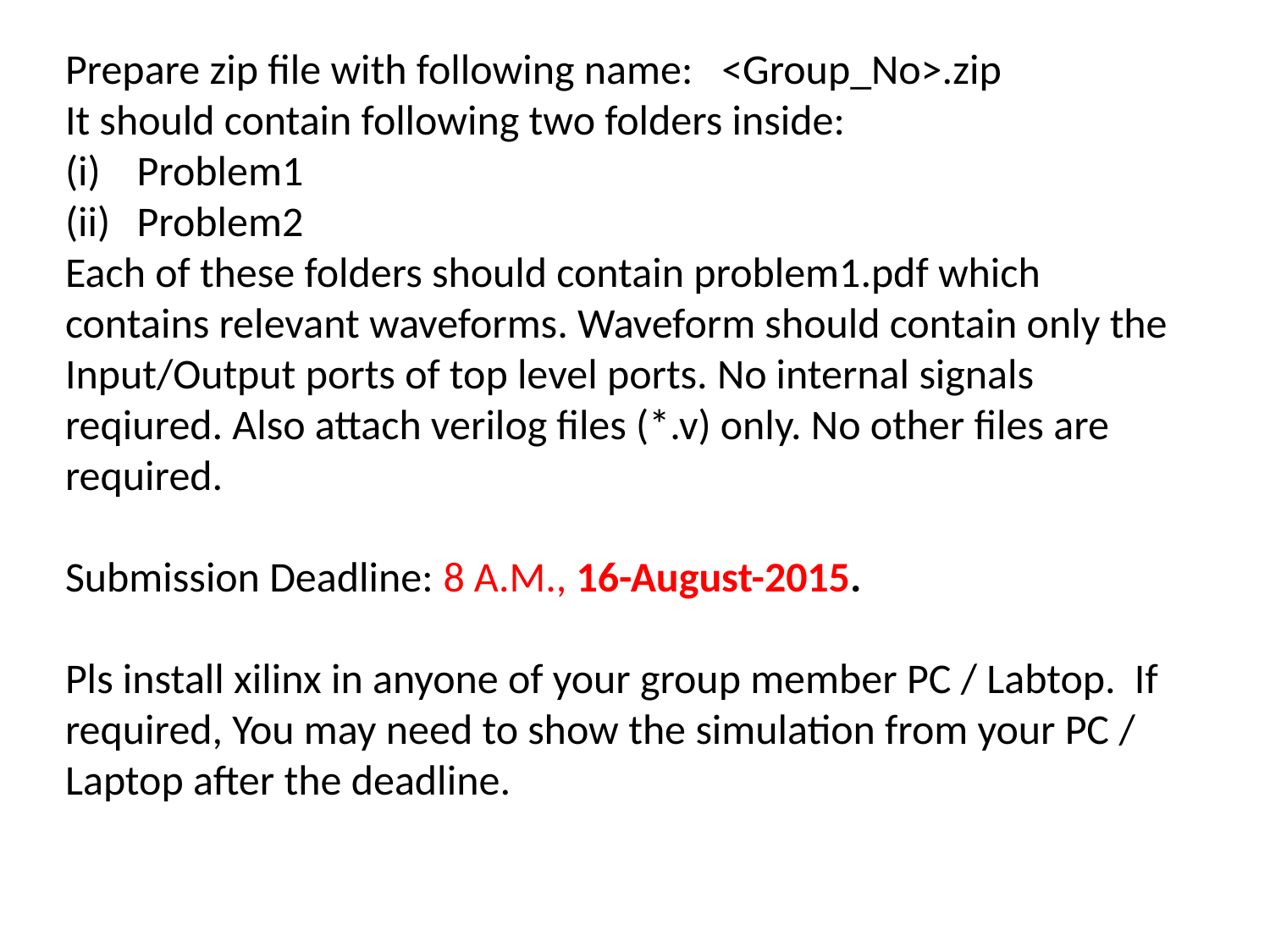

Prepare zip file with following name:   <Group_No>.zip
It should contain following two folders inside:
Problem1
Problem2
Each of these folders should contain problem1.pdf which contains relevant waveforms. Waveform should contain only the Input/Output ports of top level ports. No internal signals reqiured. Also attach verilog files (*.v) only. No other files are required.

Submission Deadline: 8 A.M., 16-August-2015.

Pls install xilinx in anyone of your group member PC / Labtop.  If required, You may need to show the simulation from your PC / Laptop after the deadline.